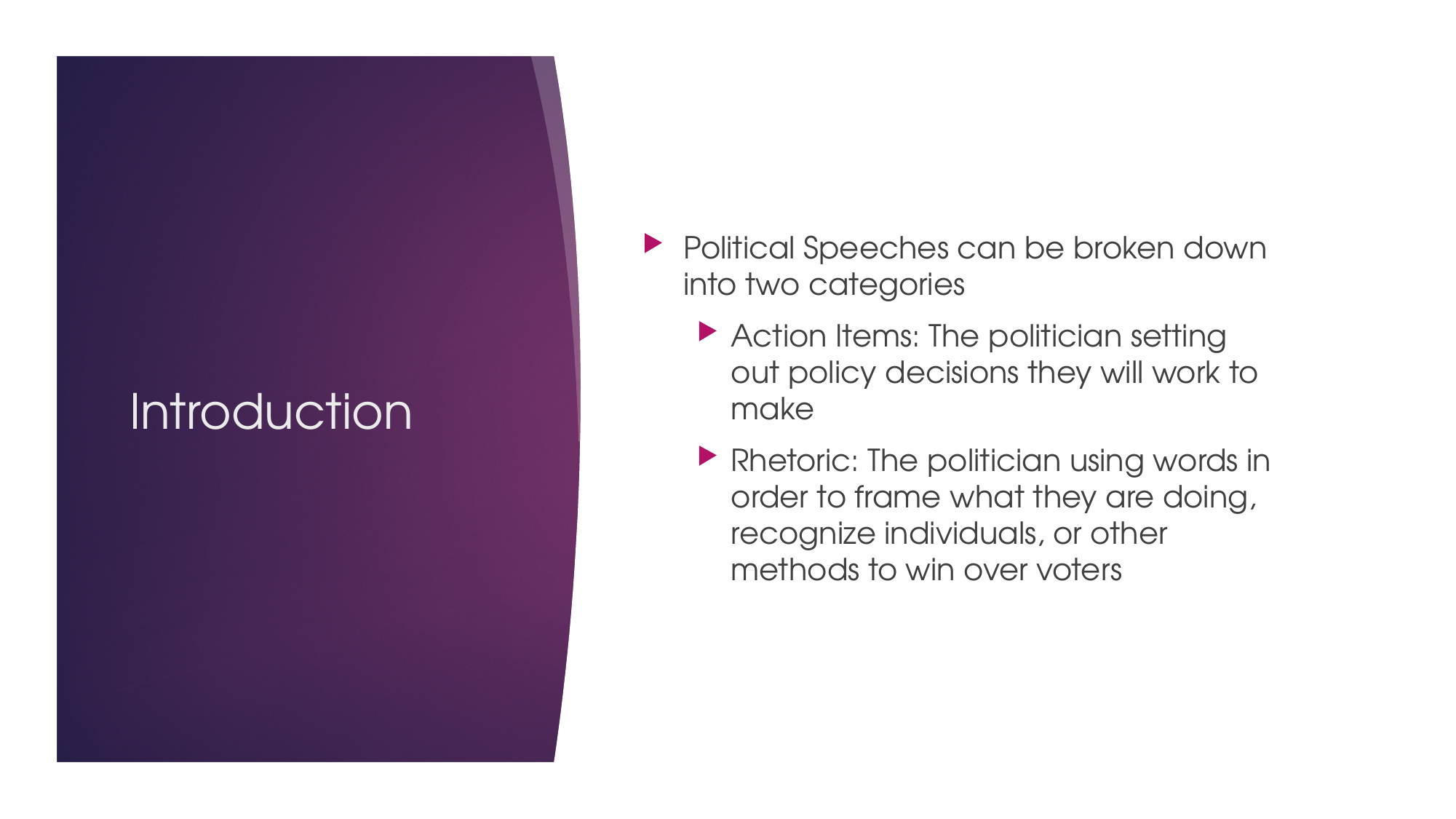

Political Speeches can be broken down into two categories
Action Items: The politician setting out policy decisions they will work to make
Rhetoric: The politician using words in order to frame what they are doing, recognize individuals, or other methods to win over voters
# Introduction